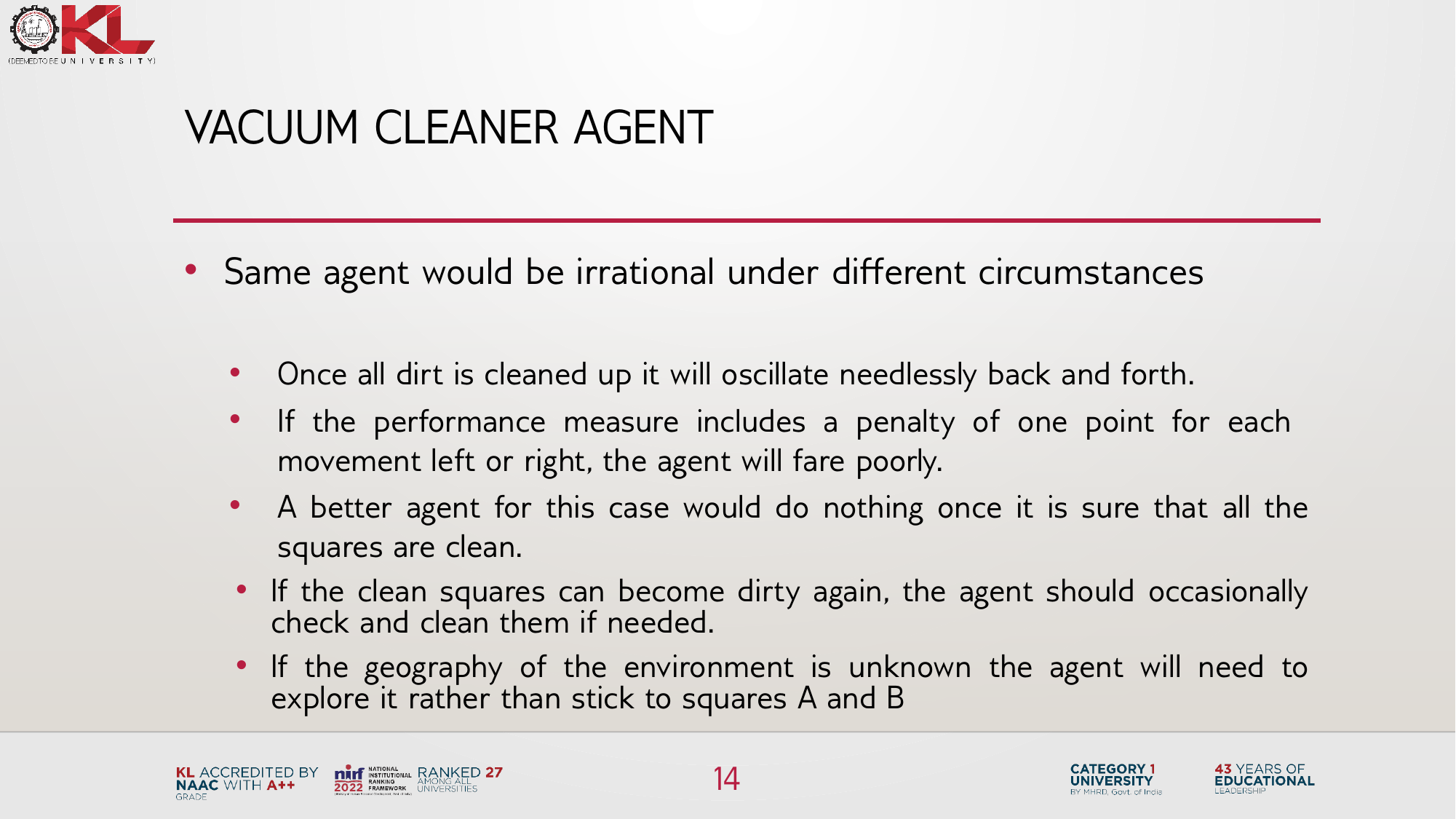

# Vacuum cleaner agent
Same agent would be irrational under different circumstances

Once all dirt is cleaned up it will oscillate needlessly back and forth.
If the performance measure includes a penalty of one point for each  movement left or right, the agent will fare poorly.
A better agent for this case would do nothing once it is sure that all the squares are clean.
If the clean squares can become dirty again, the agent should occasionally check and clean them if needed.
If the geography of the environment is unknown the agent will need to explore it rather than stick to squares A and B

14